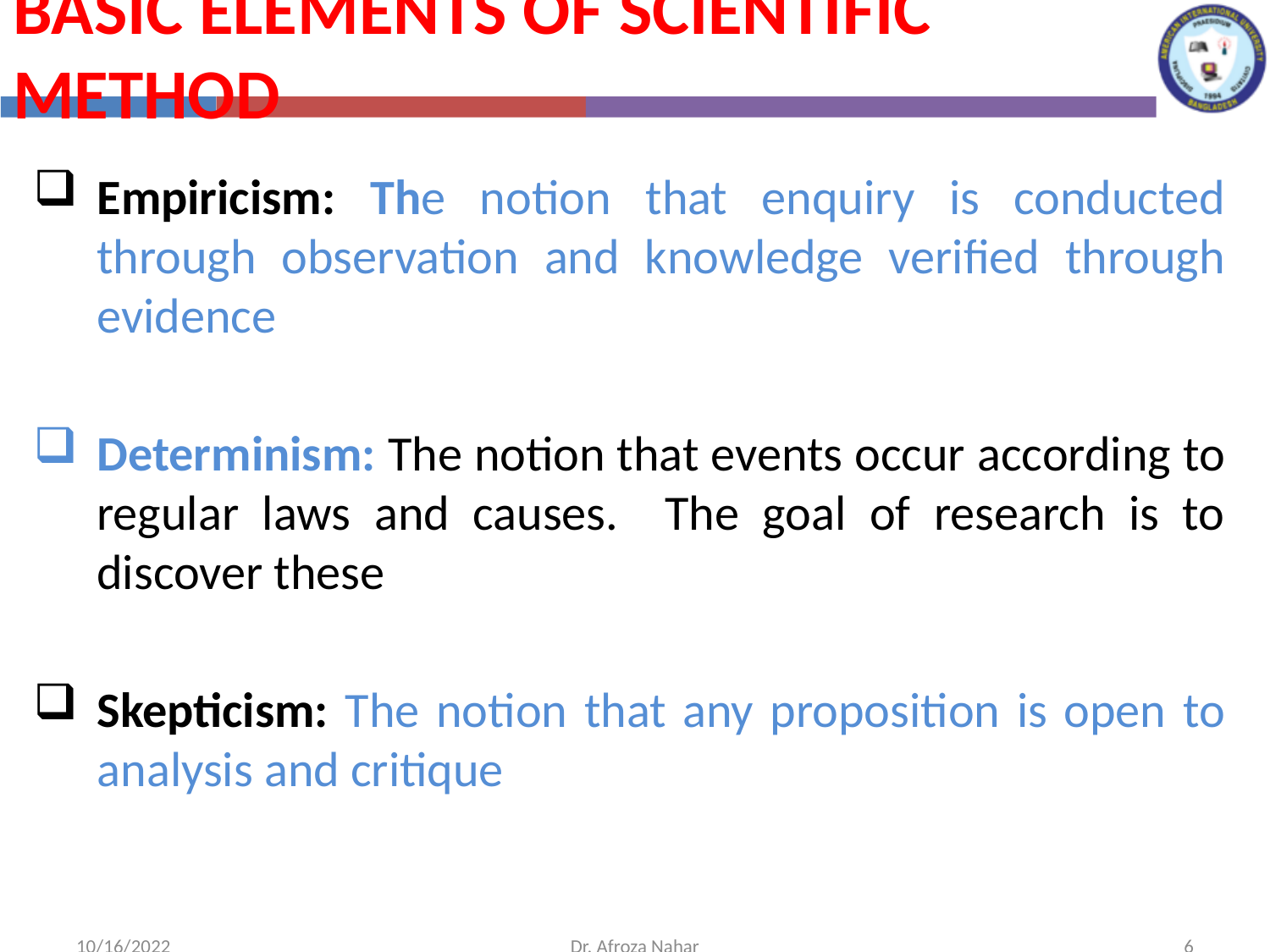

Basic Elements of Scientific Method
Empiricism: The notion that enquiry is conducted through observation and knowledge verified through evidence

Determinism: The notion that events occur according to regular laws and causes.  The goal of research is to discover these

Skepticism: The notion that any proposition is open to analysis and critique

10/16/2022
Dr. Afroza Nahar
6